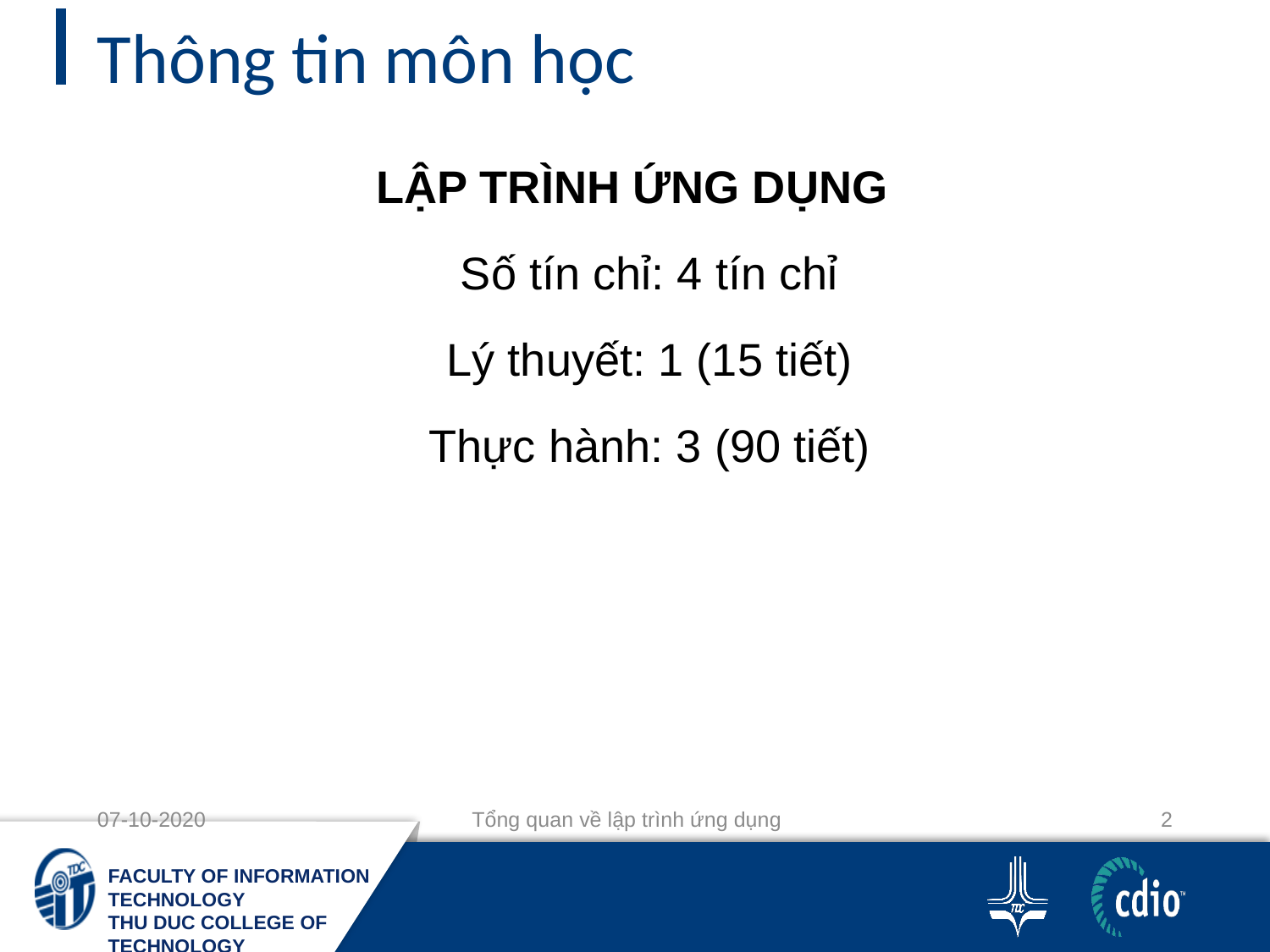

# Thông tin môn học
LẬP TRÌNH ỨNG DỤNG
Số tín chỉ: 4 tín chỉ
Lý thuyết: 1 (15 tiết)
Thực hành: 3 (90 tiết)

07-10-2020
Tổng quan về lập trình ứng dụng
2